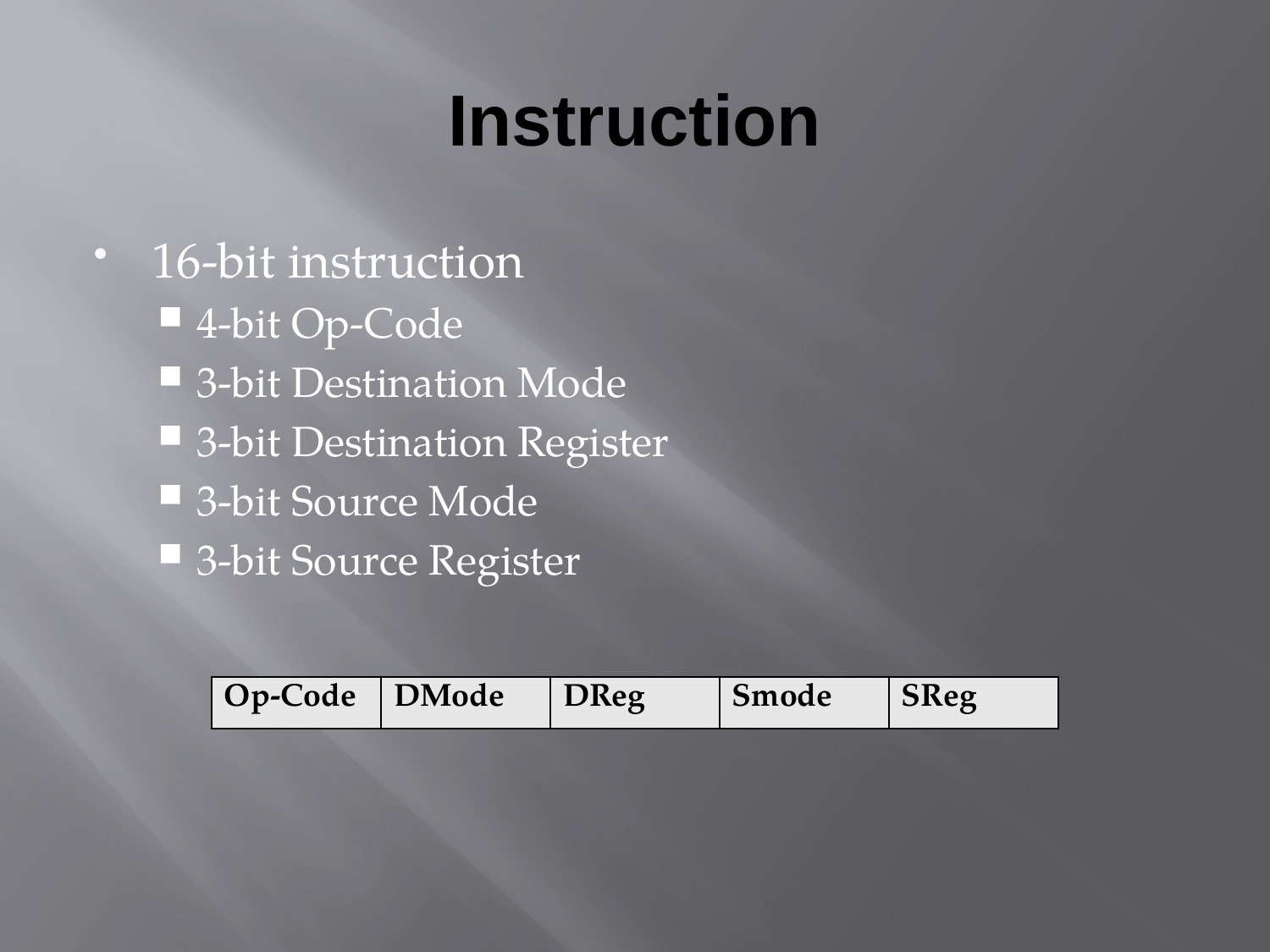

# Instruction
16-bit instruction
4-bit Op-Code
3-bit Destination Mode
3-bit Destination Register
3-bit Source Mode
3-bit Source Register

| Op-Code | DMode | DReg | Smode | SReg |
| --- | --- | --- | --- | --- |